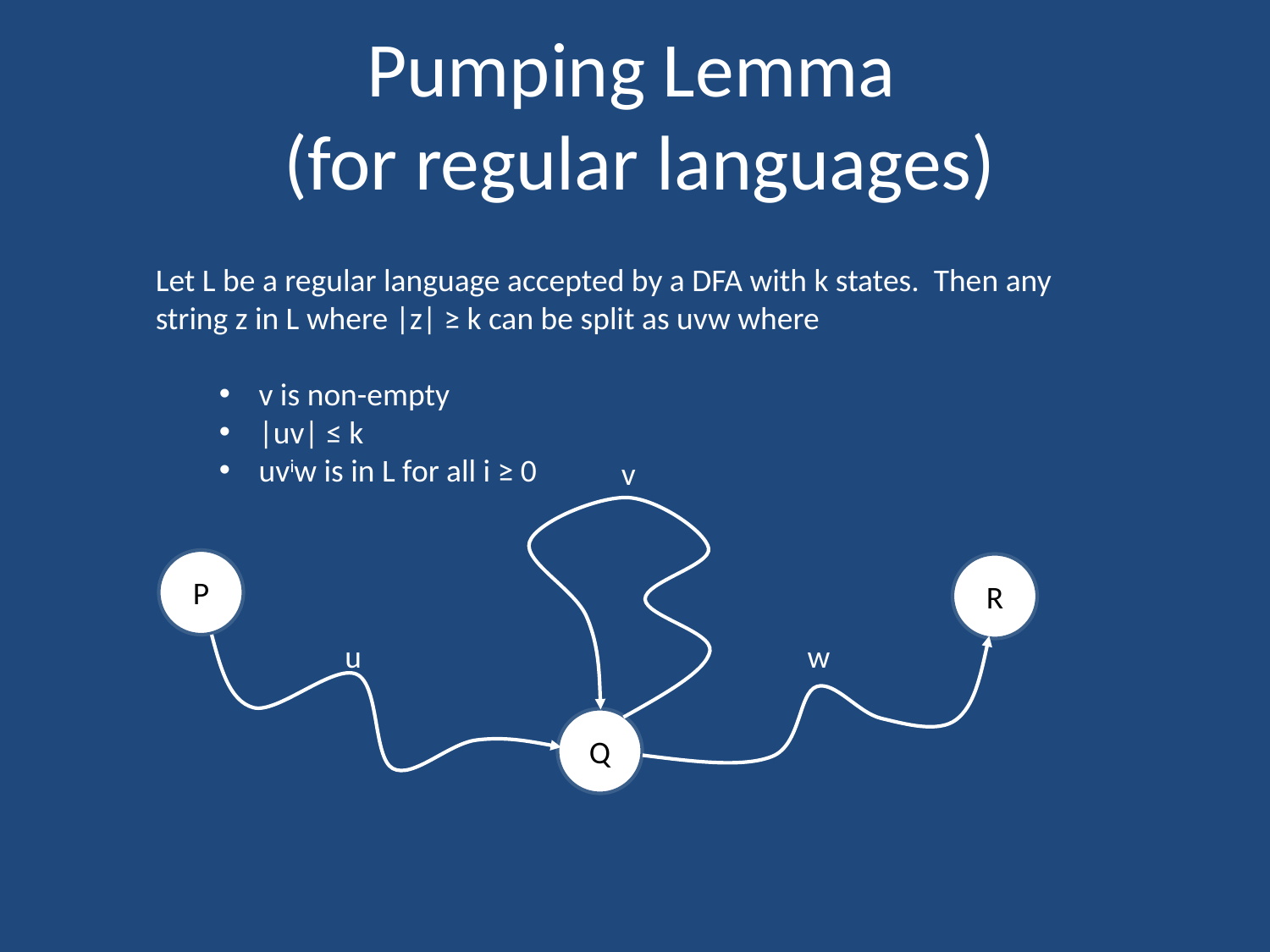

# Pumping Lemma (for regular languages)
Let L be a regular language accepted by a DFA with k states.  Then any string z in L where |z| ≥ k can be split as uvw where

v is non-empty
|uv| ≤ k
uviw is in L for all i ≥ 0

v

P
R
u
w

Q